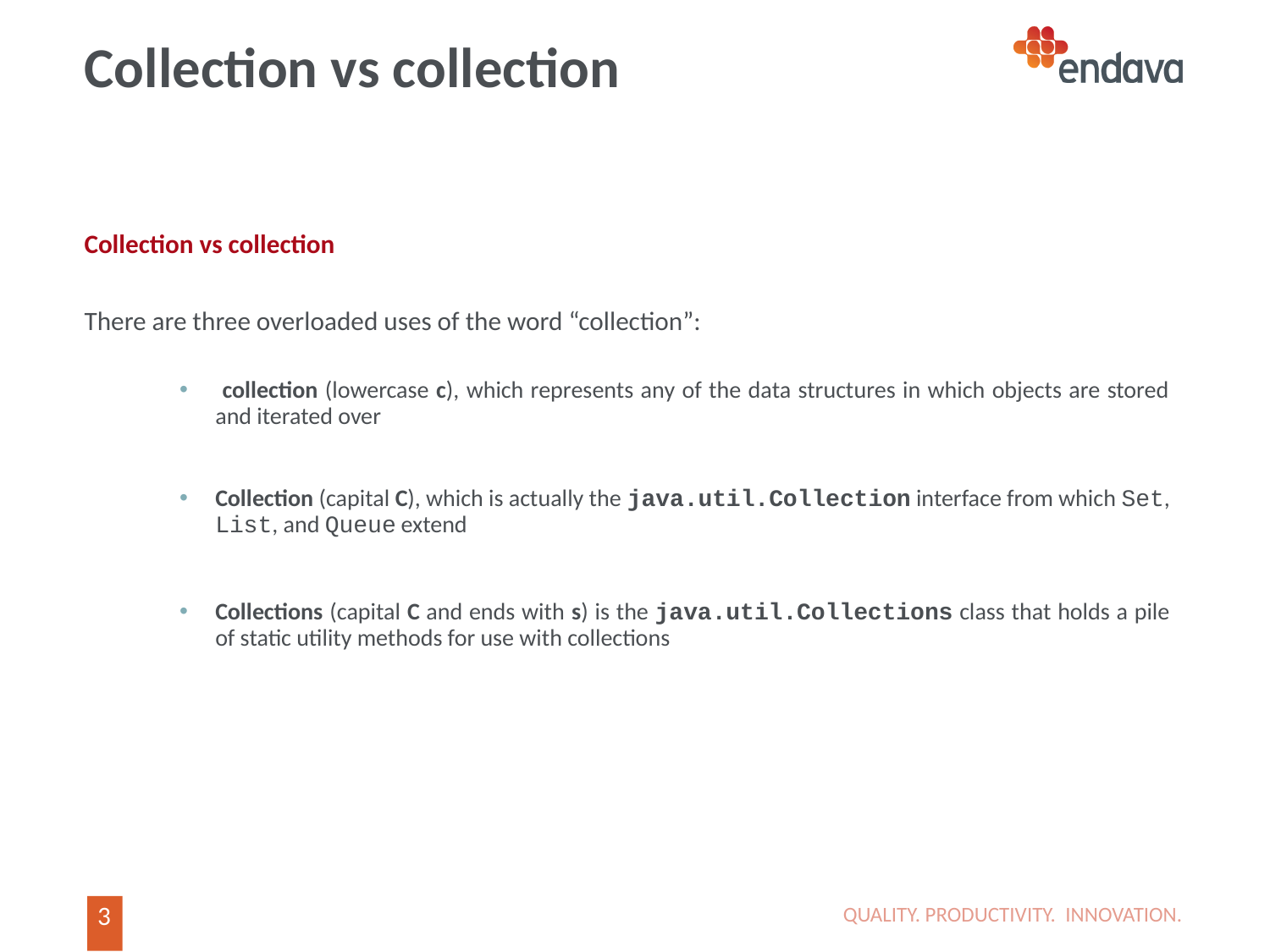

# Collection vs collection
Collection vs collection

There are three overloaded uses of the word “collection”:

 collection (lowercase c), which represents any of the data structures in which objects are stored and iterated over

Collection (capital C), which is actually the java.util.Collection interface from which Set, List, and Queue extend

Collections (capital C and ends with s) is the java.util.Collections class that holds a pile of static utility methods for use with collections

QUALITY. PRODUCTIVITY.  INNOVATION.